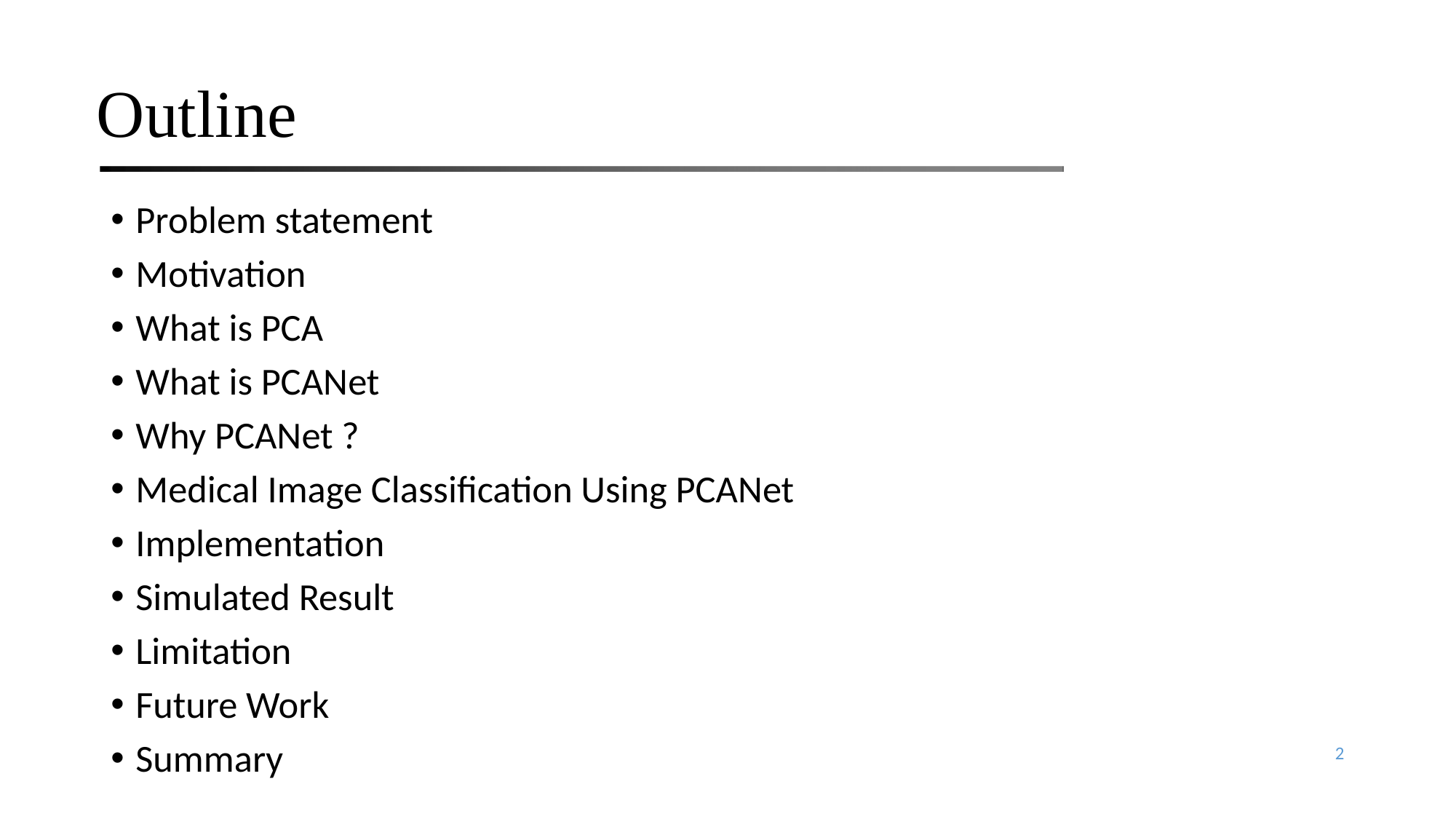

# Outline

Problem statement
Motivation
What is PCA
What is PCANet
Why PCANet ?
Medical Image Classification Using PCANet
Implementation
Simulated Result
Limitation
Future Work
Summary

2